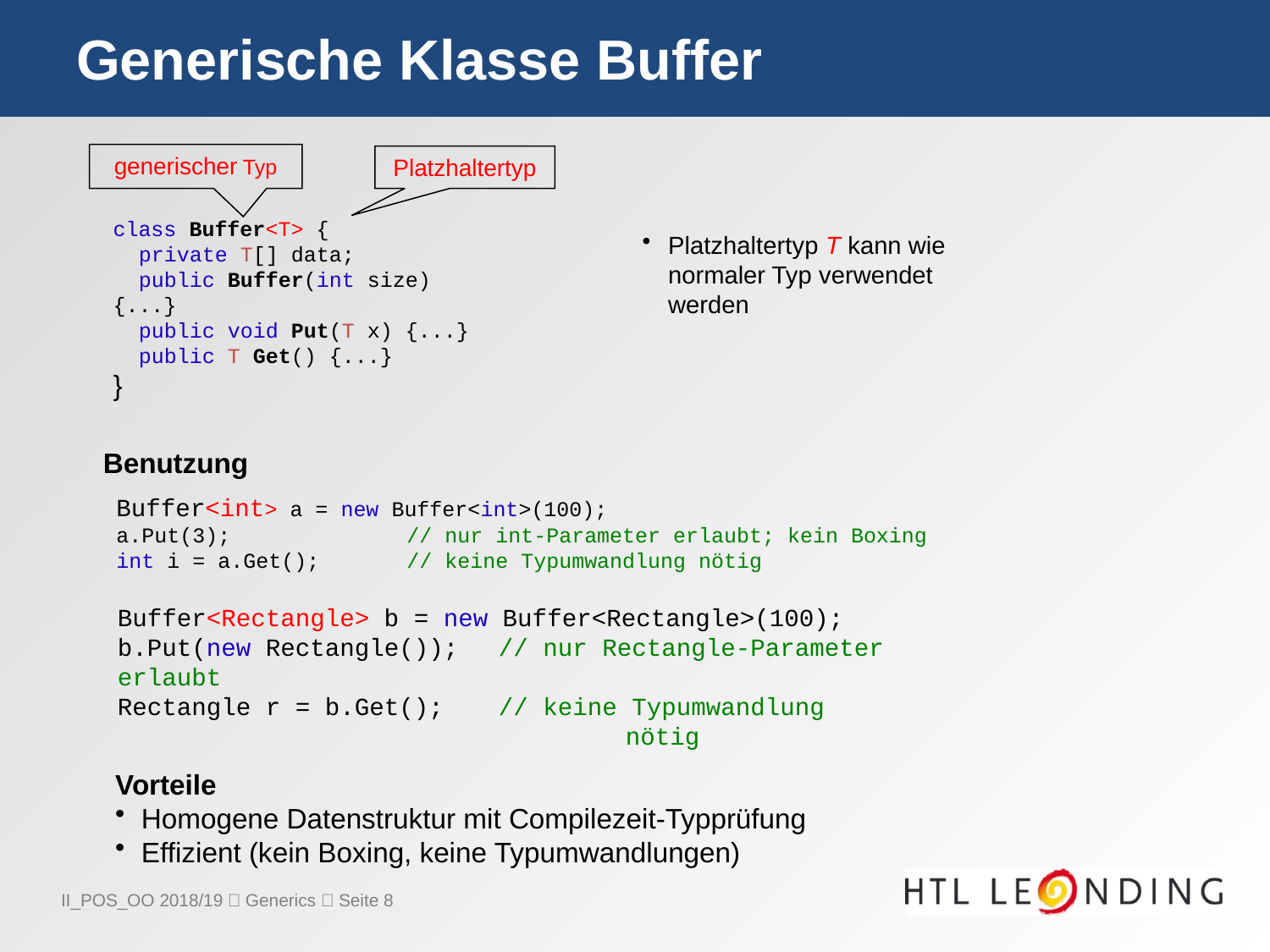

# Generische Klasse Buffer
generischer Typ
Platzhaltertyp
class Buffer<T> {
	private T[] data;
	public Buffer(int size) {...}
	public void Put(T x) {...}
	public T Get() {...}
}
Platzhaltertyp T kann wie normaler Typ verwendet werden
Benutzung
Buffer<int> a = new Buffer<int>(100);
a.Put(3);	// nur int-Parameter erlaubt; kein Boxing
int i = a.Get();	// keine Typumwandlung nötig
Buffer<Rectangle> b = new Buffer<Rectangle>(100);
b.Put(new Rectangle());	// nur Rectangle-Parameter erlaubt
Rectangle r = b.Get();	// keine Typumwandlung 							nötig
Vorteile
Homogene Datenstruktur mit Compilezeit-Typprüfung
Effizient (kein Boxing, keine Typumwandlungen)